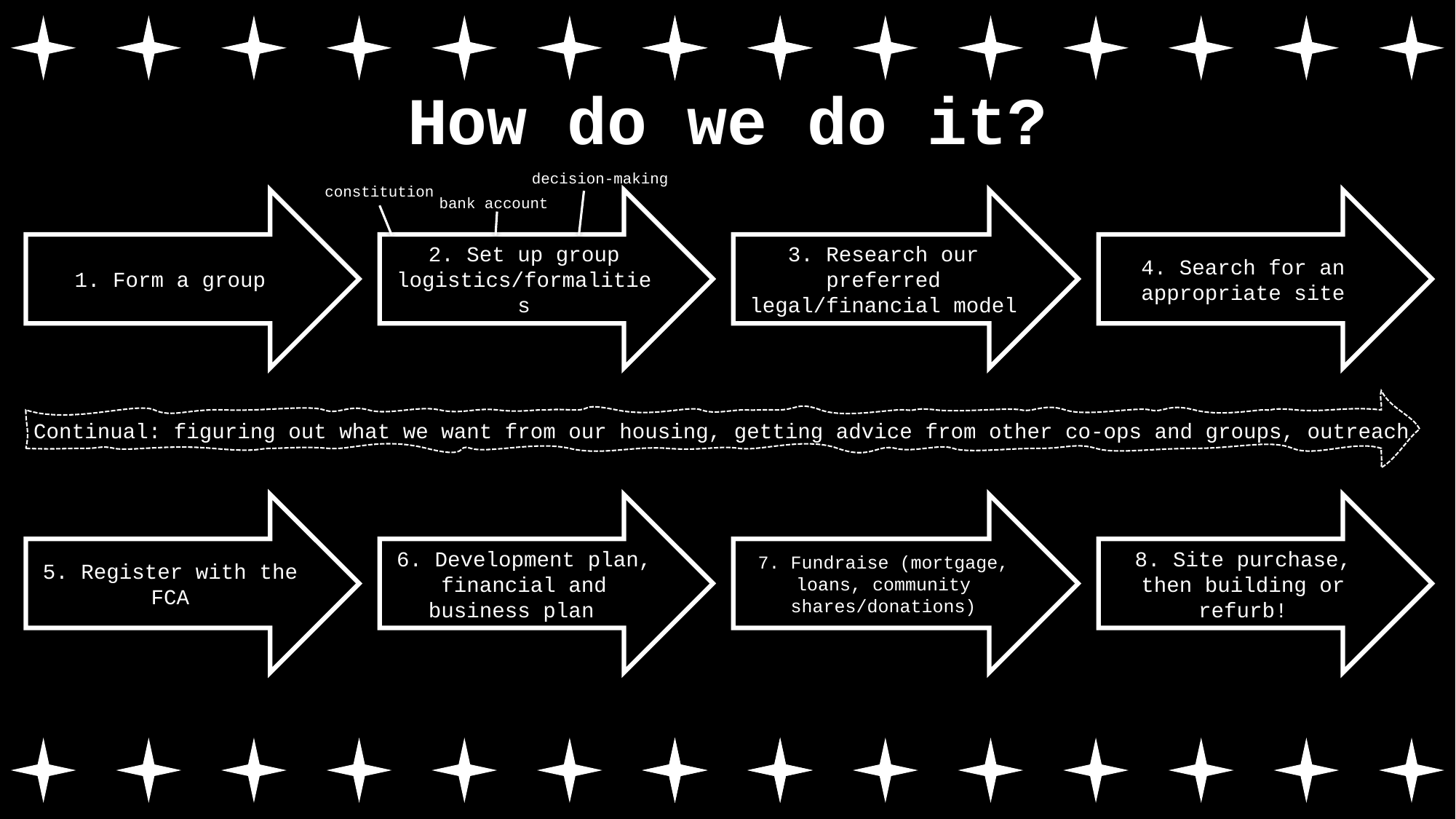

# How do we do it?
decision-making
constitution
bank account
1. Form a group
2. Set up group logistics/formalities
3. Research our preferred legal/financial model
4. Search for an appropriate site

Continual: figuring out what we want from our housing, getting advice from other co-ops and groups, outreach
5. Register with the FCA
6. Development plan, financial and business plan
7. Fundraise (mortgage, loans, community shares/donations)
8. Site purchase, then building or refurb!